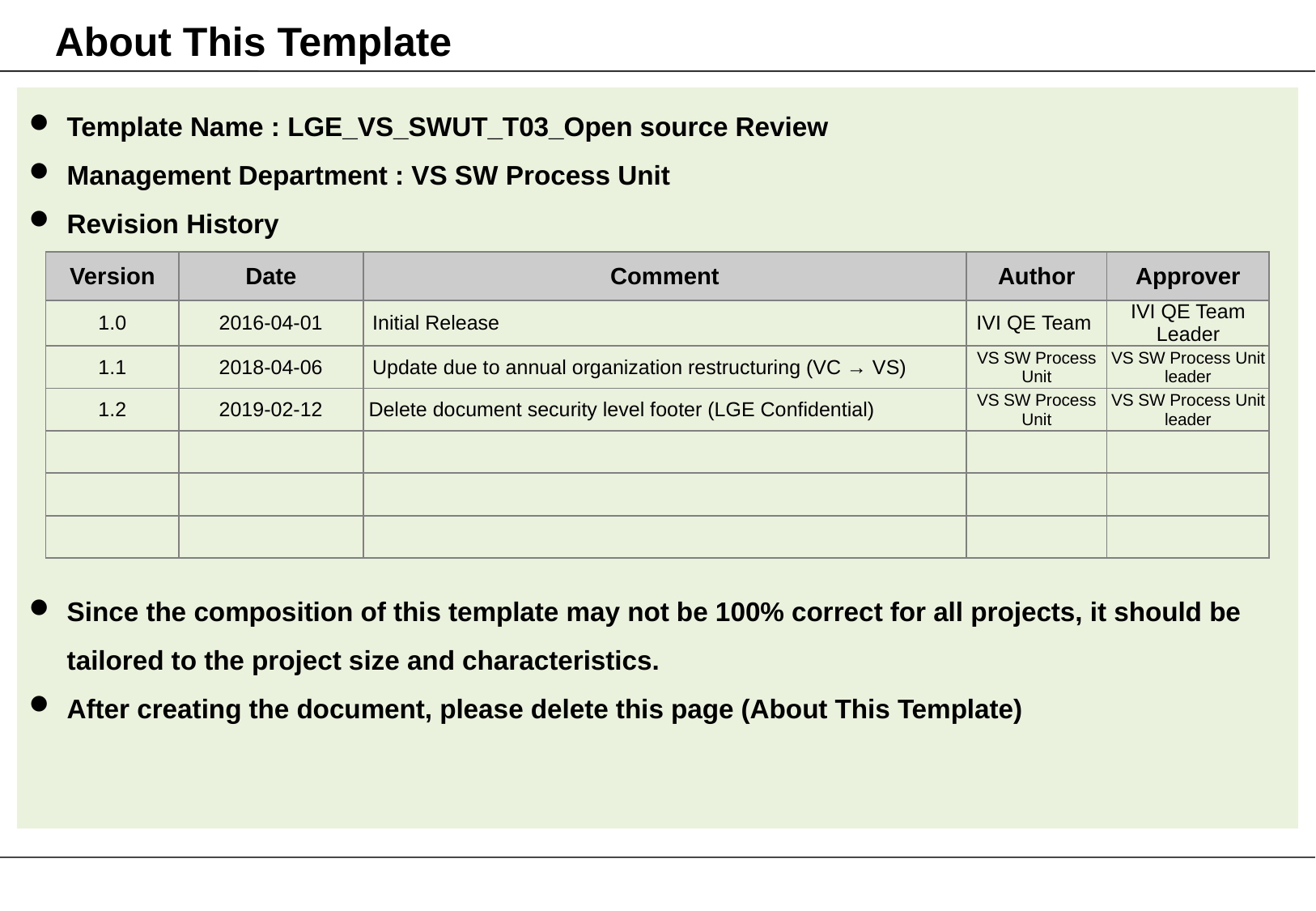

# About This Template
Template Name : LGE_VS_SWUT_T03_Open source Review
Management Department : VS SW Process Unit
Revision History

Since the composition of this template may not be 100% correct for all projects, it should be tailored to the project size and characteristics.
After creating the document, please delete this page (About This Template)
| Version | Date | Comment | Author | Approver |
| --- | --- | --- | --- | --- |
| 1.0 | 2016-04-01 | Initial Release | IVI QE Team | IVI QE Team Leader |
| 1.1 | 2018-04-06 | Update due to annual organization restructuring (VC → VS) | VS SW Process Unit | VS SW Process Unit leader |
| 1.2 | 2019-02-12 | Delete document security level footer (LGE Confidential) | VS SW Process Unit | VS SW Process Unit leader |
|  |  |  |  |  |
|  |  |  |  |  |
|  |  |  |  |  |